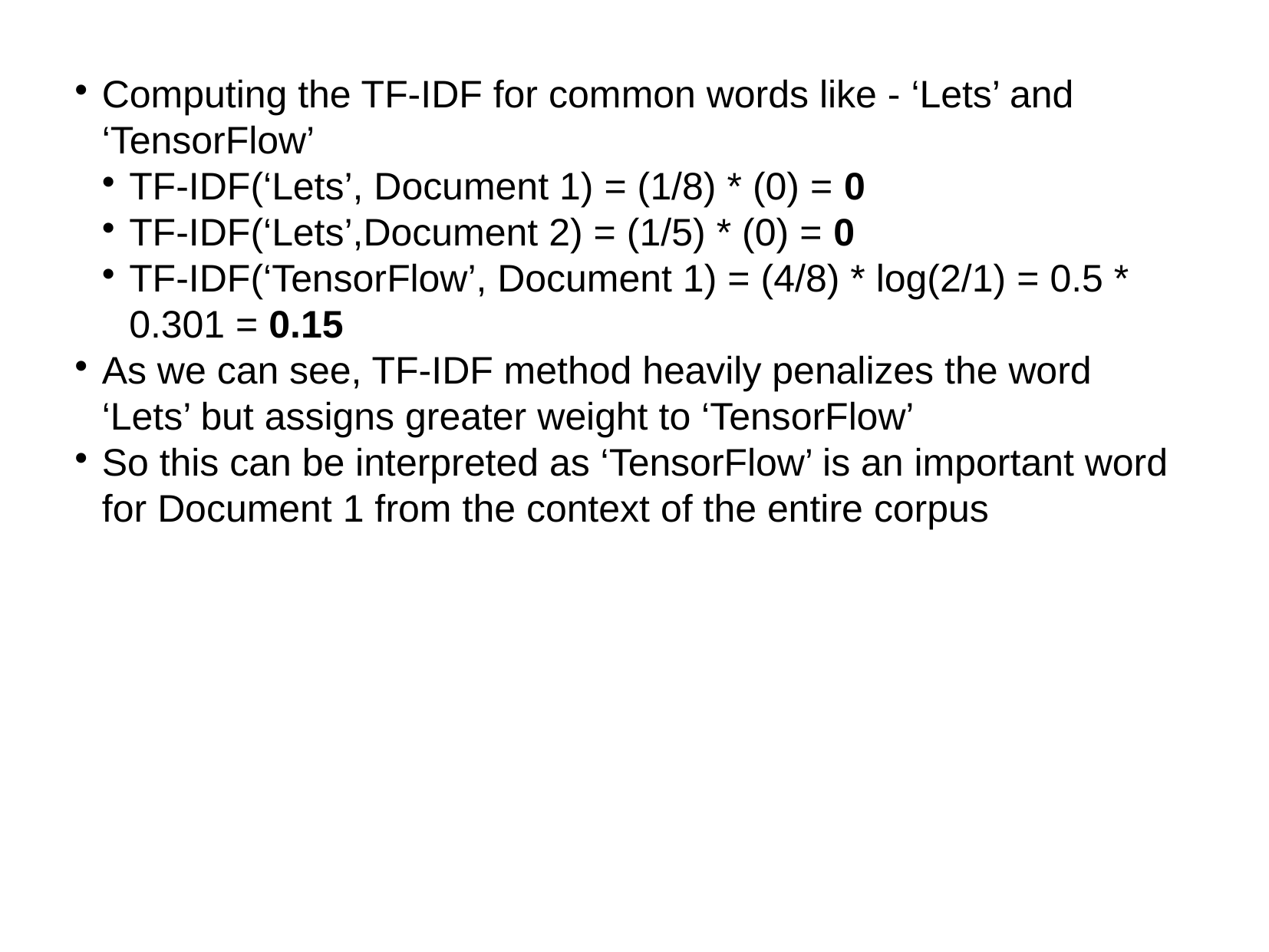

Computing the TF-IDF for common words like - ‘Lets’ and ‘TensorFlow’
TF-IDF(‘Lets’, Document 1) = (1/8) * (0) = 0
TF-IDF(‘Lets’,Document 2) = (1/5) * (0) = 0
TF-IDF(‘TensorFlow’, Document 1) = (4/8) * log(2/1) = 0.5 * 0.301 = 0.15
As we can see, TF-IDF method heavily penalizes the word ‘Lets’ but assigns greater weight to ‘TensorFlow’
So this can be interpreted as ‘TensorFlow’ is an important word for Document 1 from the context of the entire corpus